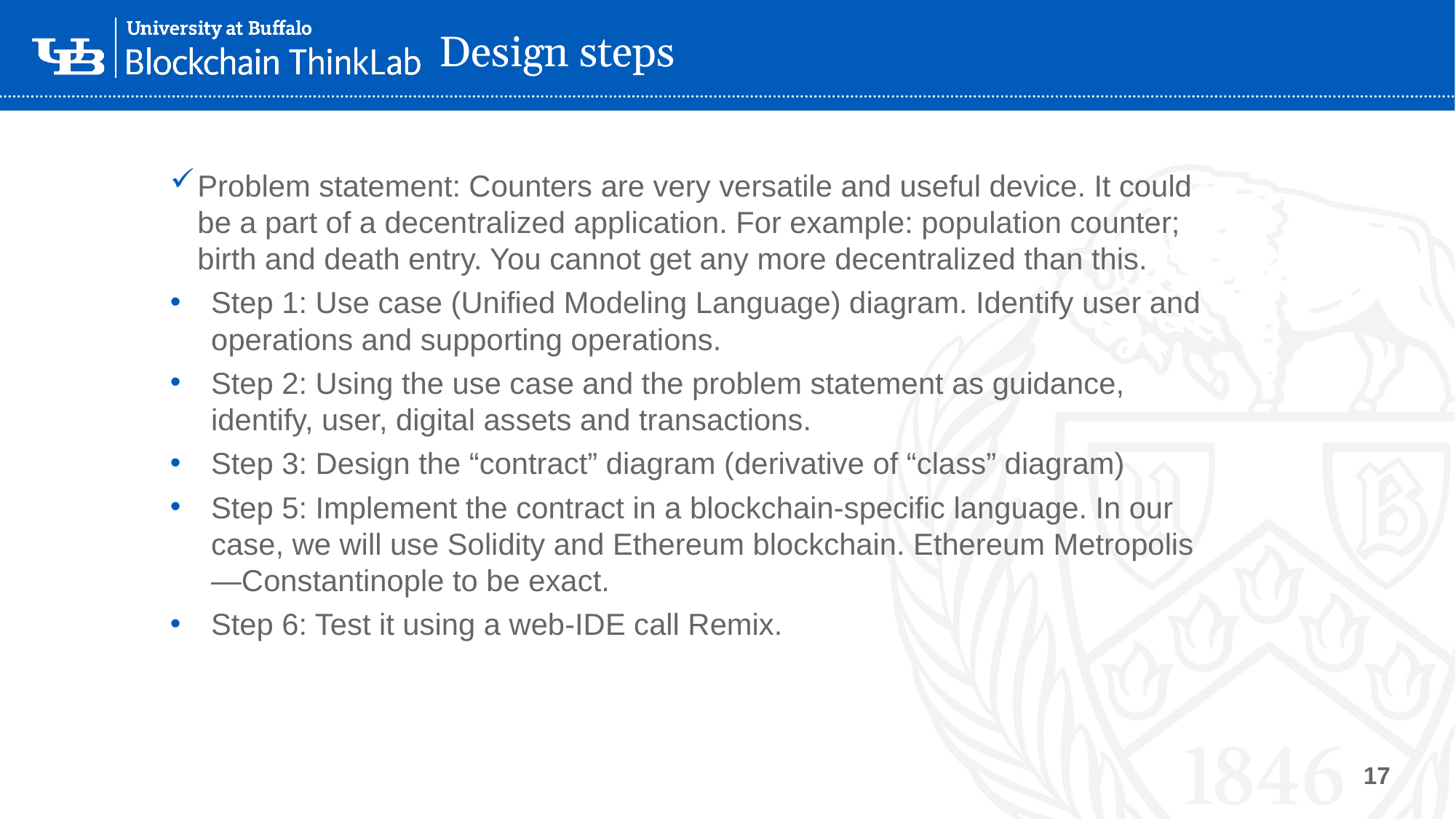

# Design steps
Problem statement: Counters are very versatile and useful device. It could be a part of a decentralized application. For example: population counter; birth and death entry. You cannot get any more decentralized than this.
Step 1: Use case (Unified Modeling Language) diagram. Identify user and operations and supporting operations.
Step 2: Using the use case and the problem statement as guidance, identify, user, digital assets and transactions.
Step 3: Design the “contract” diagram (derivative of “class” diagram)
Step 5: Implement the contract in a blockchain-specific language. In our case, we will use Solidity and Ethereum blockchain. Ethereum Metropolis—Constantinople to be exact.
Step 6: Test it using a web-IDE call Remix.